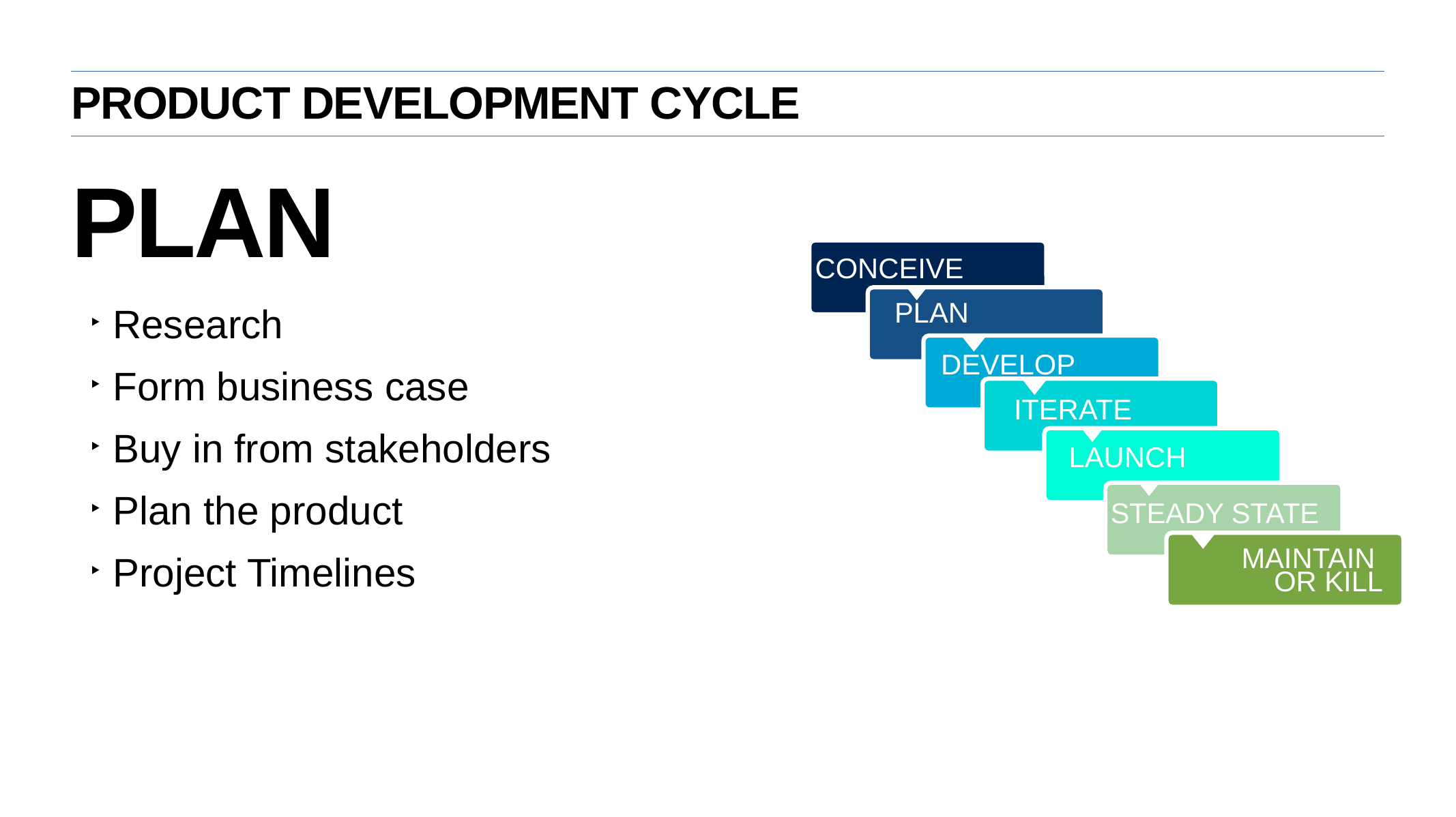

product development cycle
plan

CONCEIVE
PLAN
DEVELOP
ITERATE
LAUNCH
STEADY STATE
MAINTAIN
OR KILL

Research
Form business case
Buy in from stakeholders
Plan the product
Project Timelines